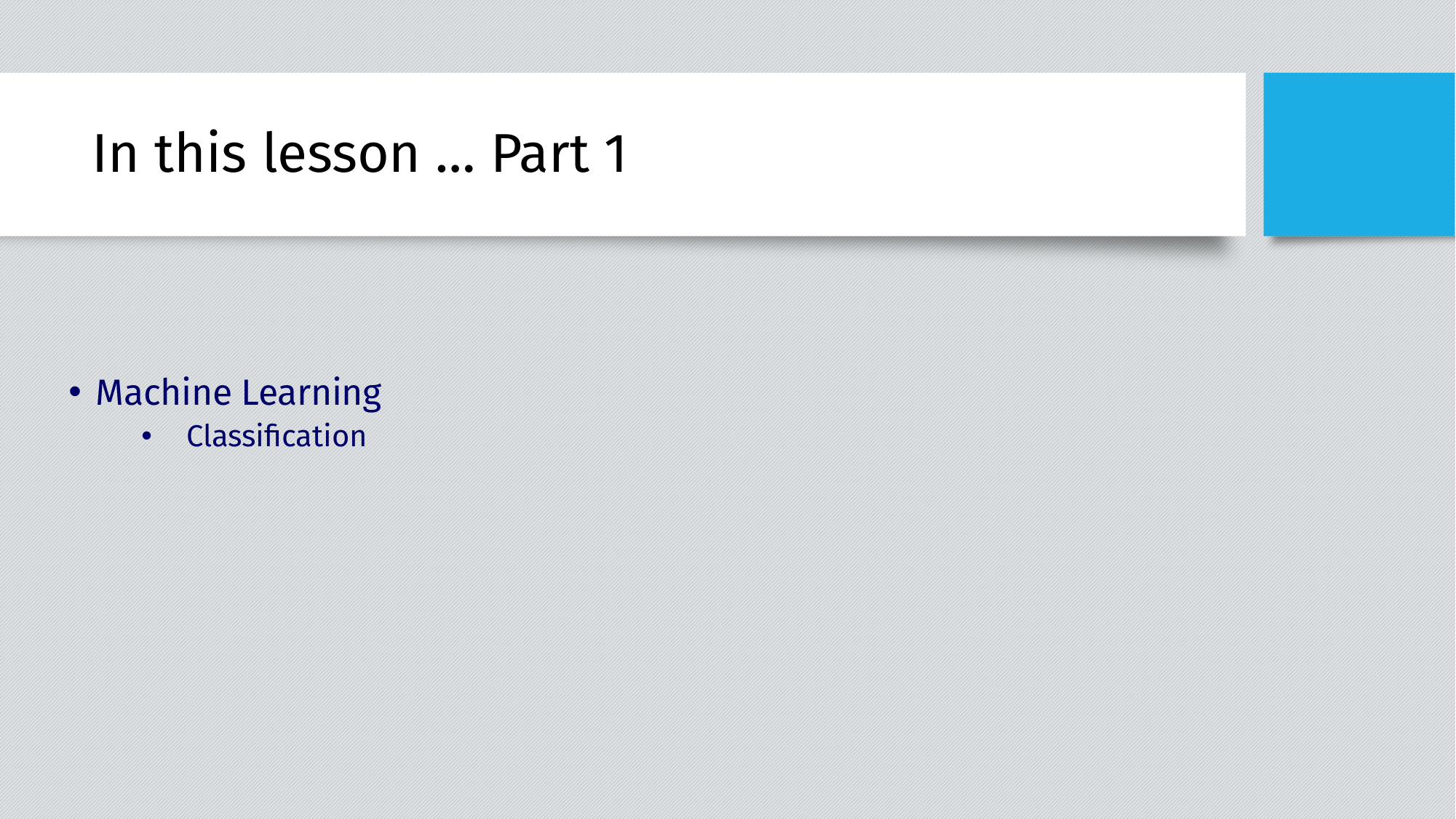

# In this lesson … Part 1

Machine Learning
Classification